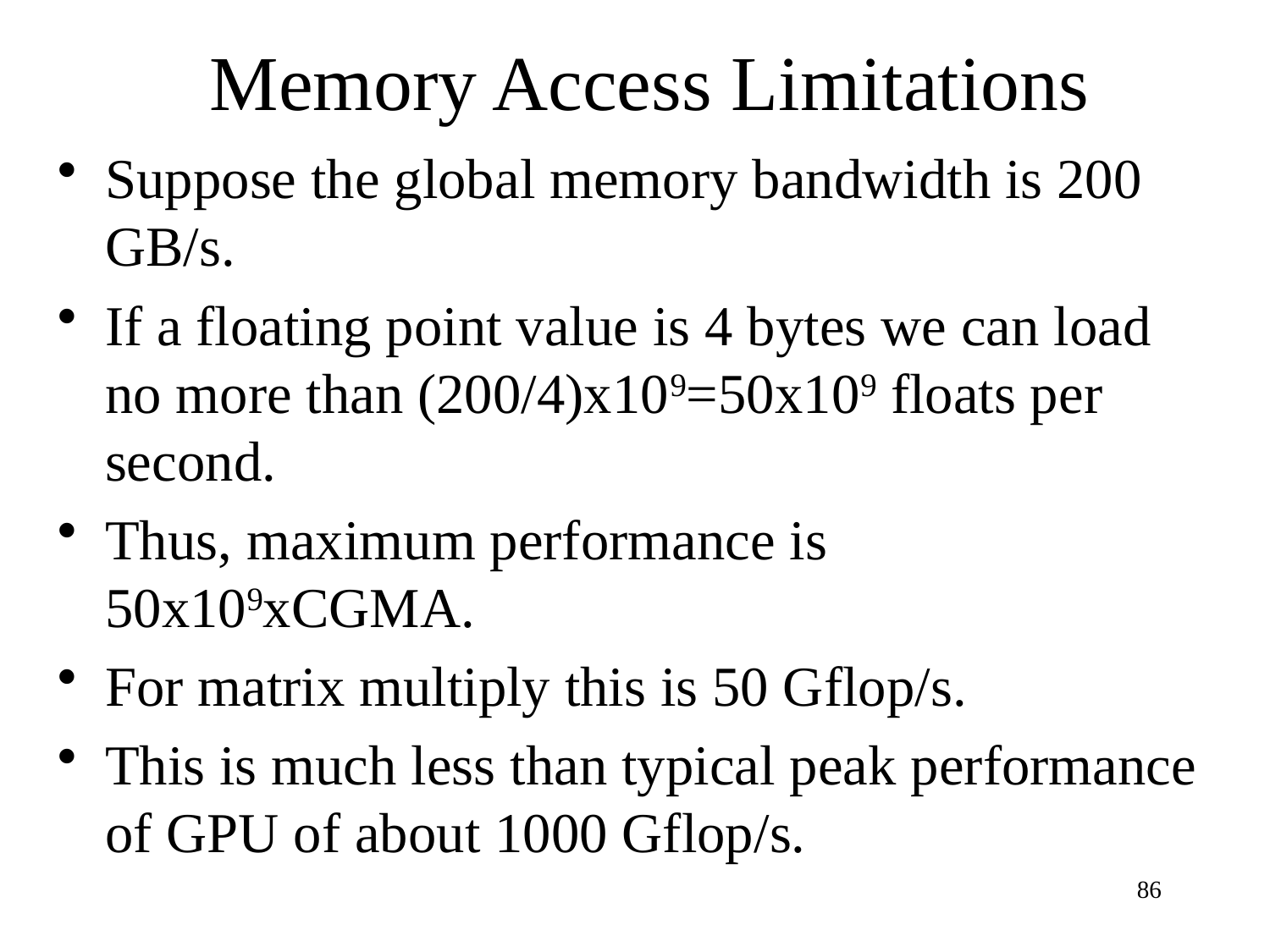

# Memory Access Limitations
Suppose the global memory bandwidth is 200 GB/s.
If a floating point value is 4 bytes we can load no more than (200/4)x109=50x109 floats per second.
Thus, maximum performance is 50x109xCGMA.
For matrix multiply this is 50 Gflop/s.
This is much less than typical peak performance of GPU of about 1000 Gflop/s.
86